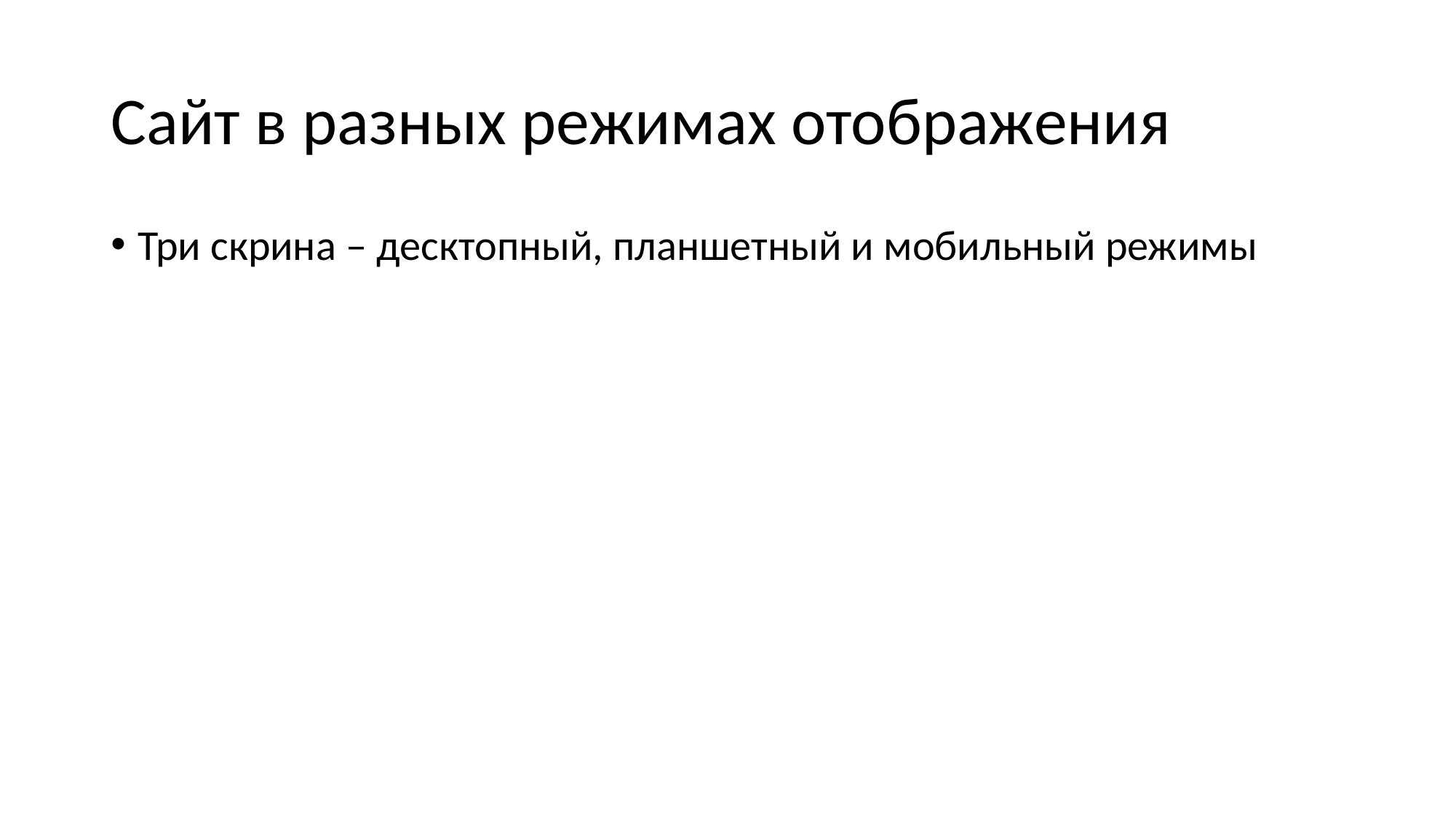

# Сайт в разных режимах отображения
Три скрина – десктопный, планшетный и мобильный режимы